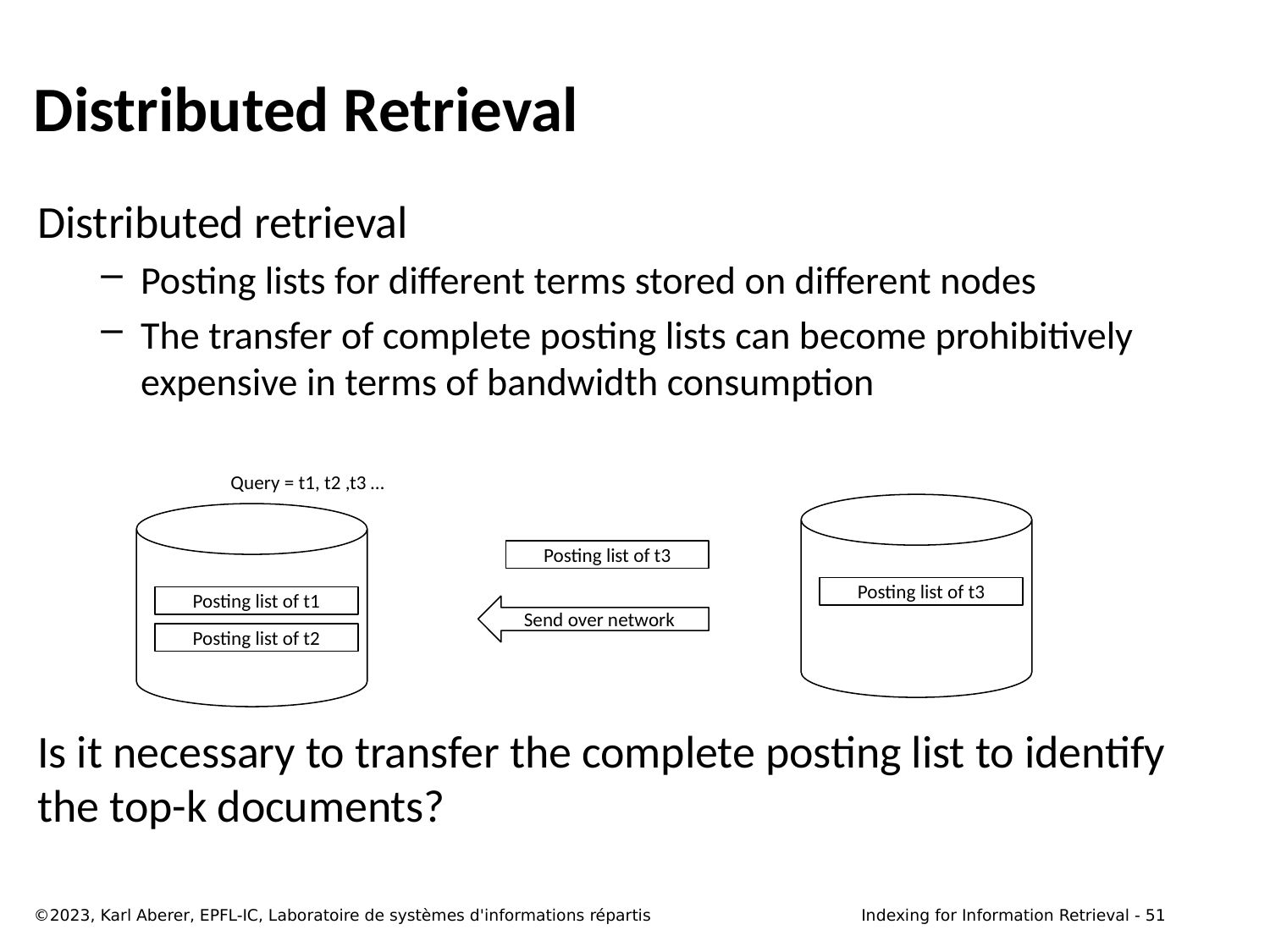

# Distributed Retrieval
Distributed retrieval
Posting lists for different terms stored on different nodes
The transfer of complete posting lists can become prohibitively expensive in terms of bandwidth consumption

Is it necessary to transfer the complete posting list to identify the top-k documents?

Query = t1, t2 ,t3 …

Posting list of t3
Posting list of t3
Posting list of t1
Send over network
Posting list of t2
©2023, Karl Aberer, EPFL-IC, Laboratoire de systèmes d'informations répartis